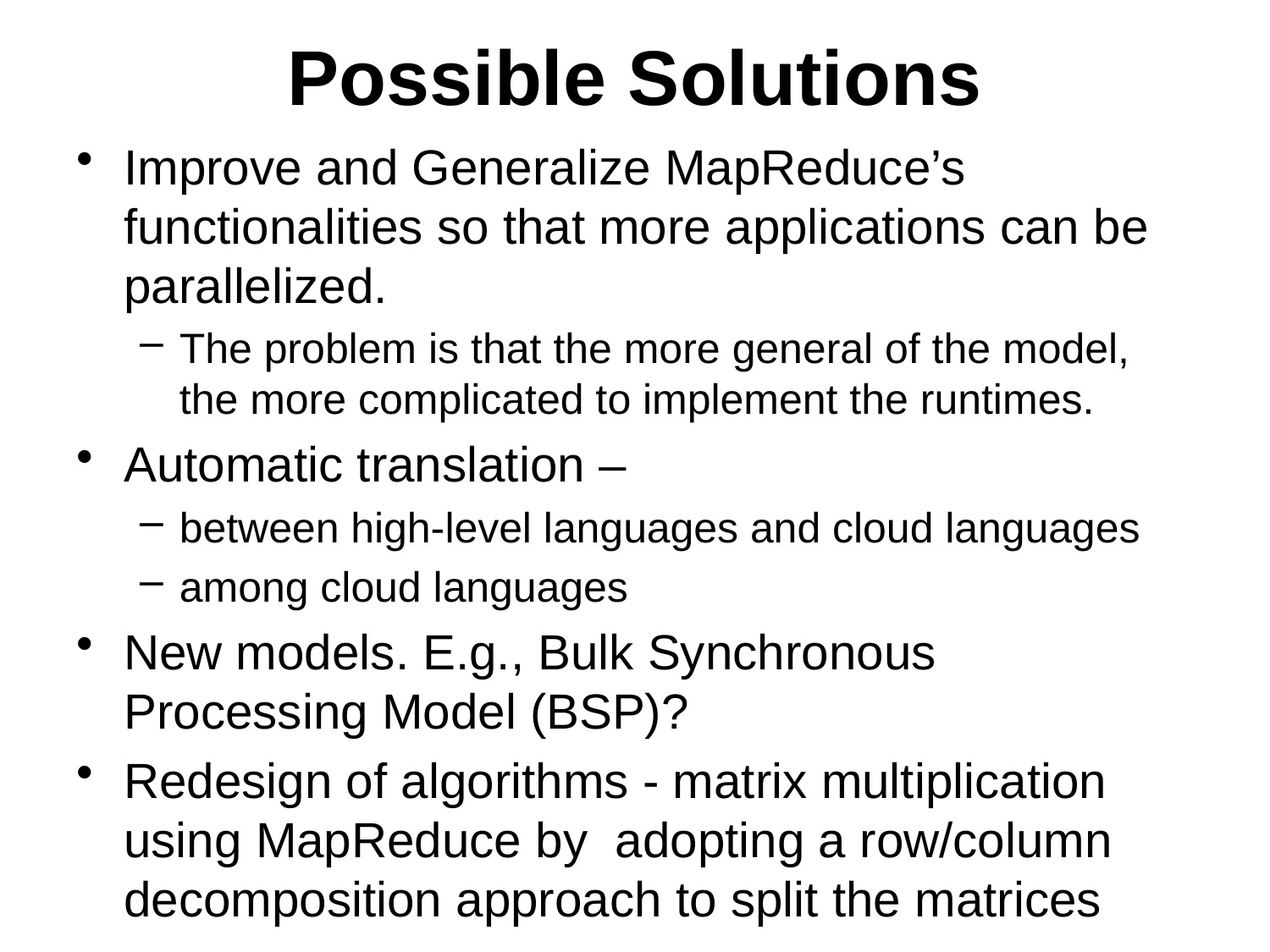

# Possible Solutions
Improve and Generalize MapReduce’s functionalities so that more applications can be parallelized.
The problem is that the more general of the model, the more complicated to implement the runtimes.
Automatic translation –
between high-level languages and cloud languages
among cloud languages
New models. E.g., Bulk Synchronous Processing Model (BSP)?
Redesign of algorithms - matrix multiplication using MapReduce by  adopting a row/column decomposition approach to split the matrices